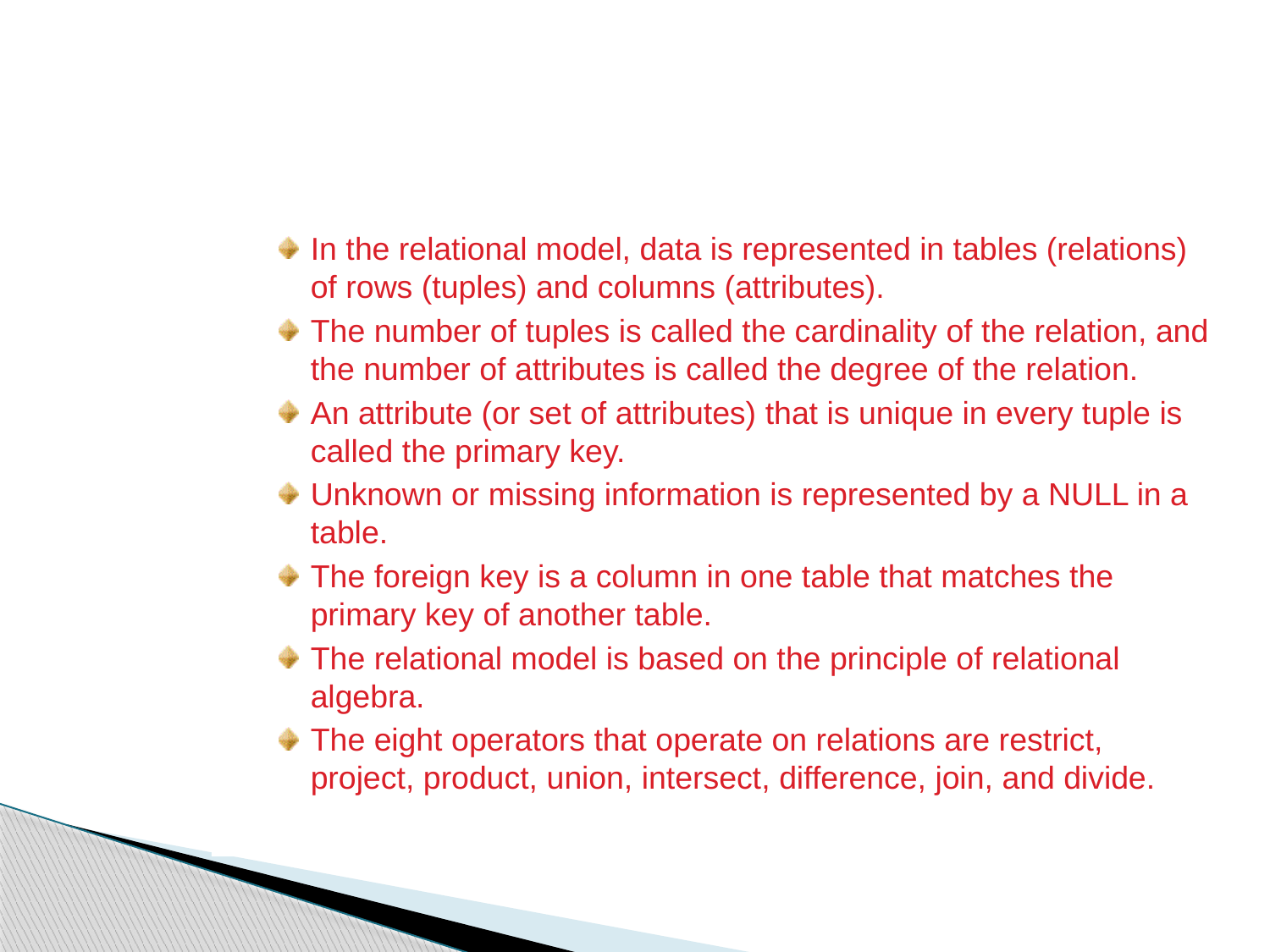

Summary (Contd.)
In the relational model, data is represented in tables (relations) of rows (tuples) and columns (attributes).
The number of tuples is called the cardinality of the relation, and the number of attributes is called the degree of the relation.
An attribute (or set of attributes) that is unique in every tuple is called the primary key.
Unknown or missing information is represented by a NULL in a table.
The foreign key is a column in one table that matches the primary key of another table.
The relational model is based on the principle of relational algebra.
The eight operators that operate on relations are restrict, project, product, union, intersect, difference, join, and divide.